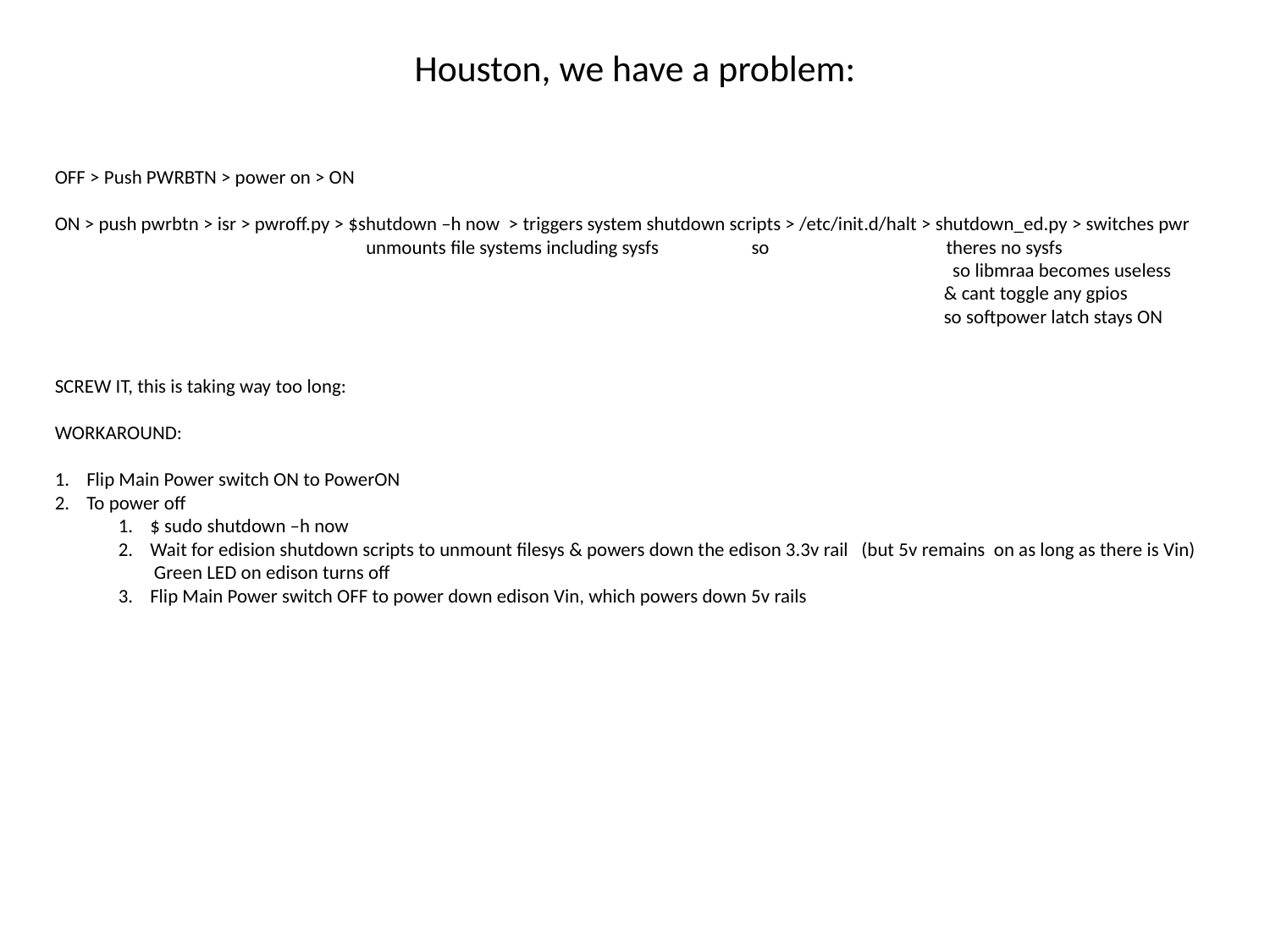

# Houston, we have a problem:
OFF > Push PWRBTN > power on > ON

ON > push pwrbtn > isr > pwroff.py > $shutdown –h now  > triggers system shutdown scripts > /etc/init.d/halt > shutdown_ed.py > switches pwr
                                                                      unmounts file systems including sysfs                     so                                        theres no sysfs
                                                                                                                                                                                                          so libmraa becomes useless
							& cant toggle any gpios
							so softpower latch stays ON

SCREW IT, this is taking way too long:

WORKAROUND:
Flip Main Power switch ON to PowerON
To power off
$ sudo shutdown –h now
Wait for edision shutdown scripts to unmount filesys & powers down the edison 3.3v rail   (but 5v remains  on as long as there is Vin)
        Green LED on edison turns off
Flip Main Power switch OFF to power down edison Vin, which powers down 5v rails